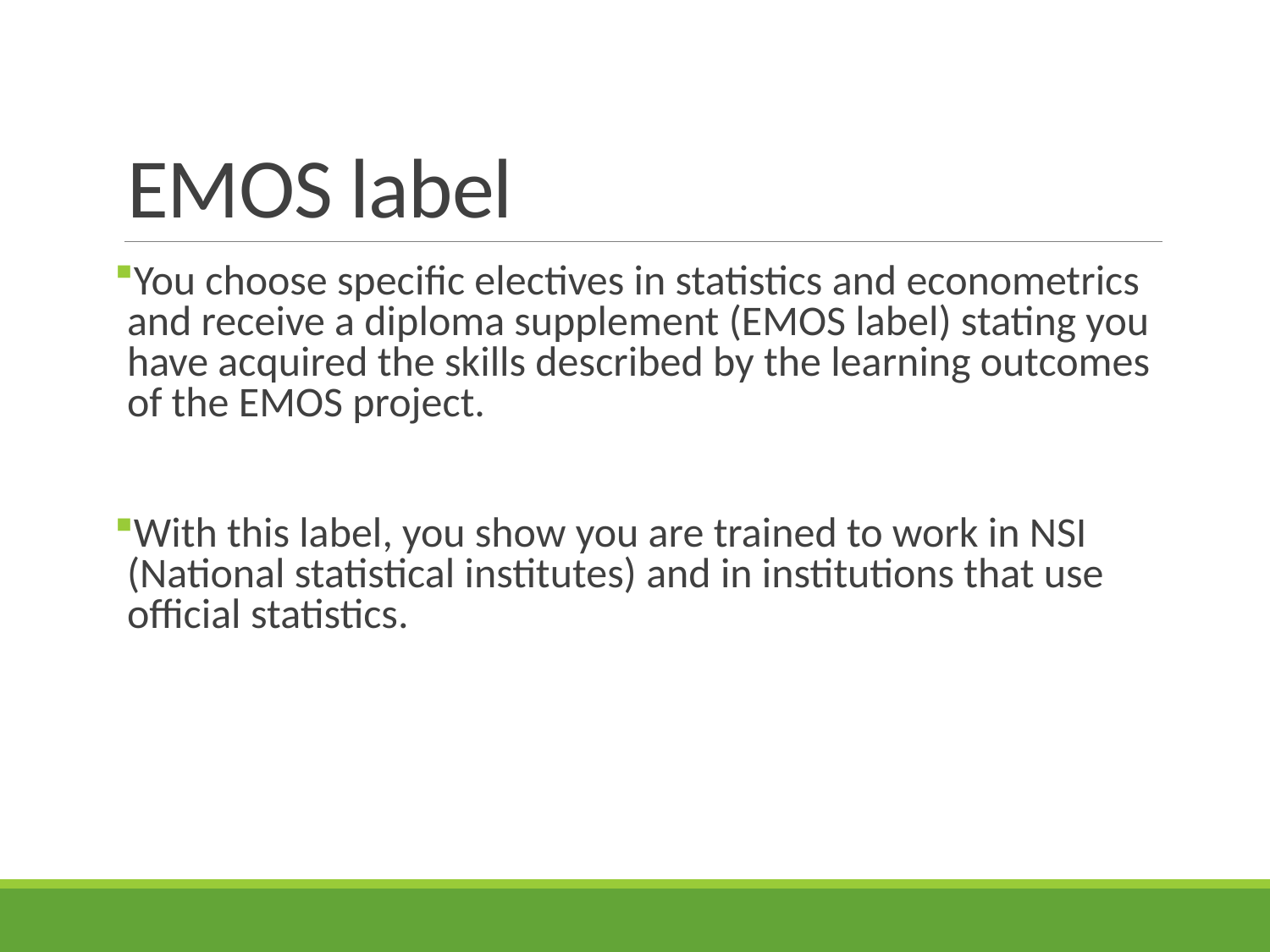

# EMOS label
You choose specific electives in statistics and econometrics and receive a diploma supplement (EMOS label) stating you have acquired the skills described by the learning outcomes of the EMOS project.

With this label, you show you are trained to work in NSI (National statistical institutes) and in institutions that use official statistics.